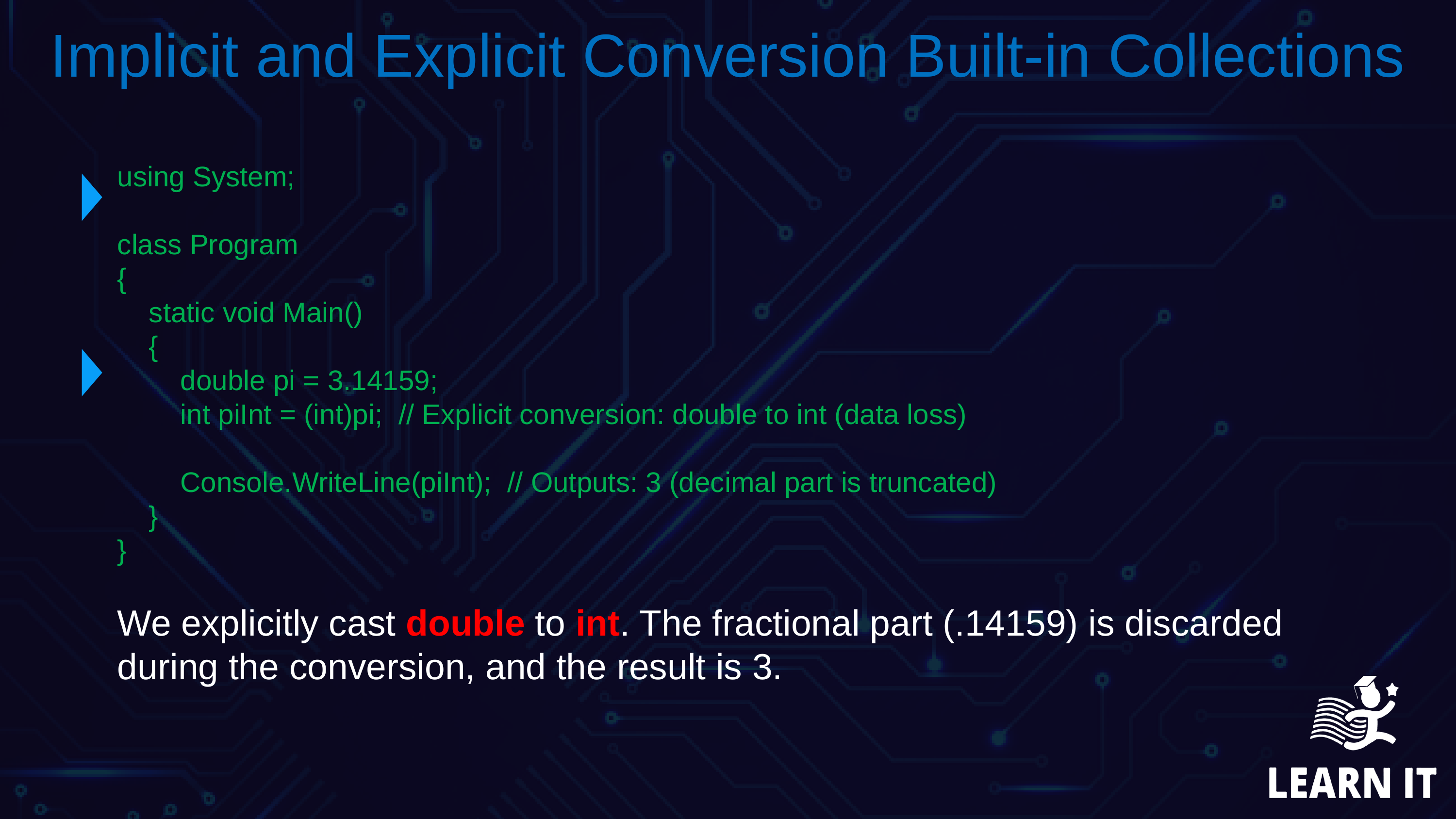

Implicit and Explicit Conversion Built-in Collections
using System;

class Program
{
    static void Main()
    {
        double pi = 3.14159;
        int piInt = (int)pi;  // Explicit conversion: double to int (data loss)

        Console.WriteLine(piInt);  // Outputs: 3 (decimal part is truncated)
    }
}

We explicitly cast double to int. The fractional part (.14159) is discarded during the conversion, and the result is 3.